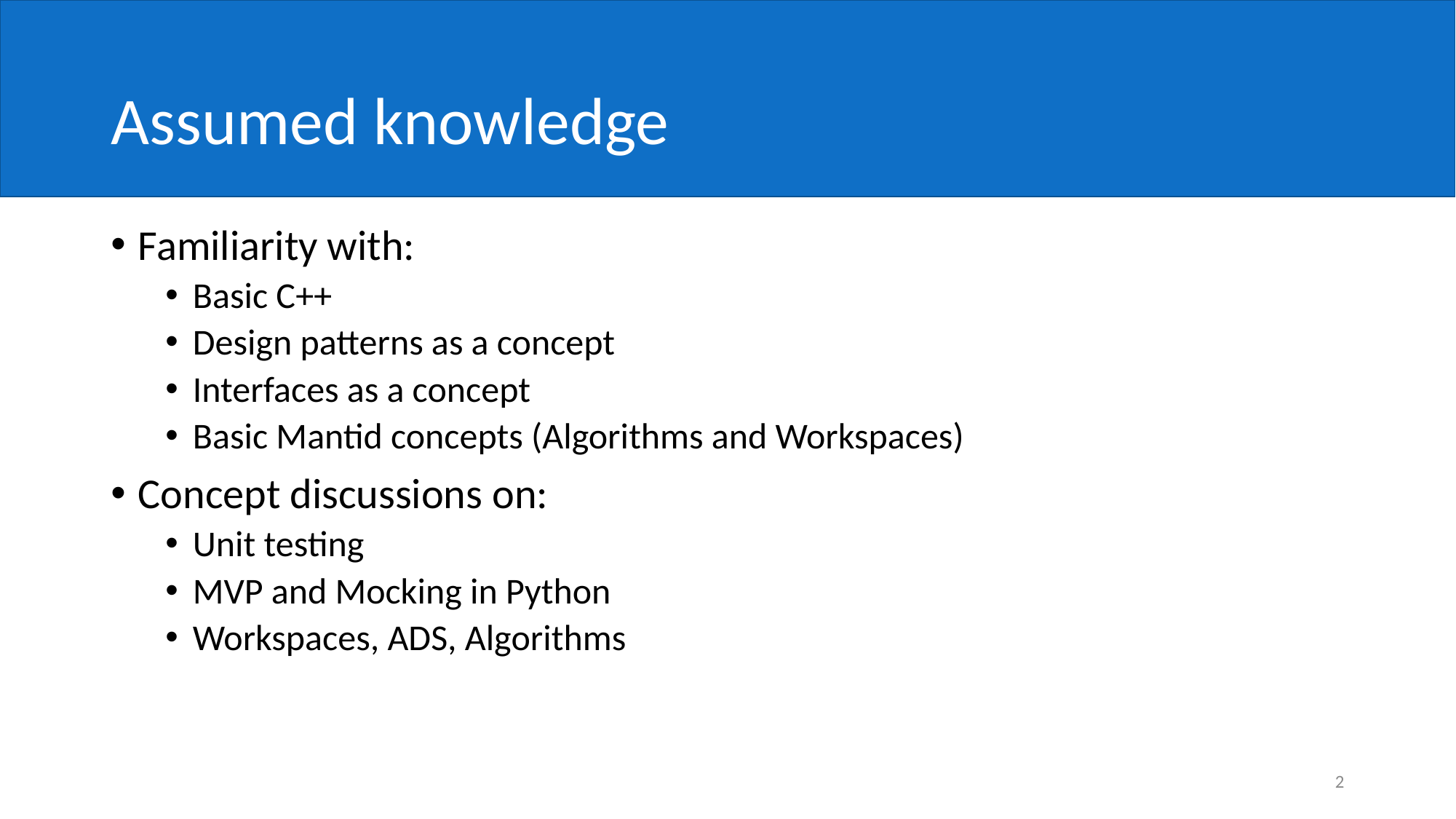

# Assumed knowledge
Familiarity with:
Basic C++
Design patterns as a concept
Interfaces as a concept
Basic Mantid concepts (Algorithms and Workspaces)
Concept discussions on:
Unit testing
MVP and Mocking in Python
Workspaces, ADS, Algorithms
2